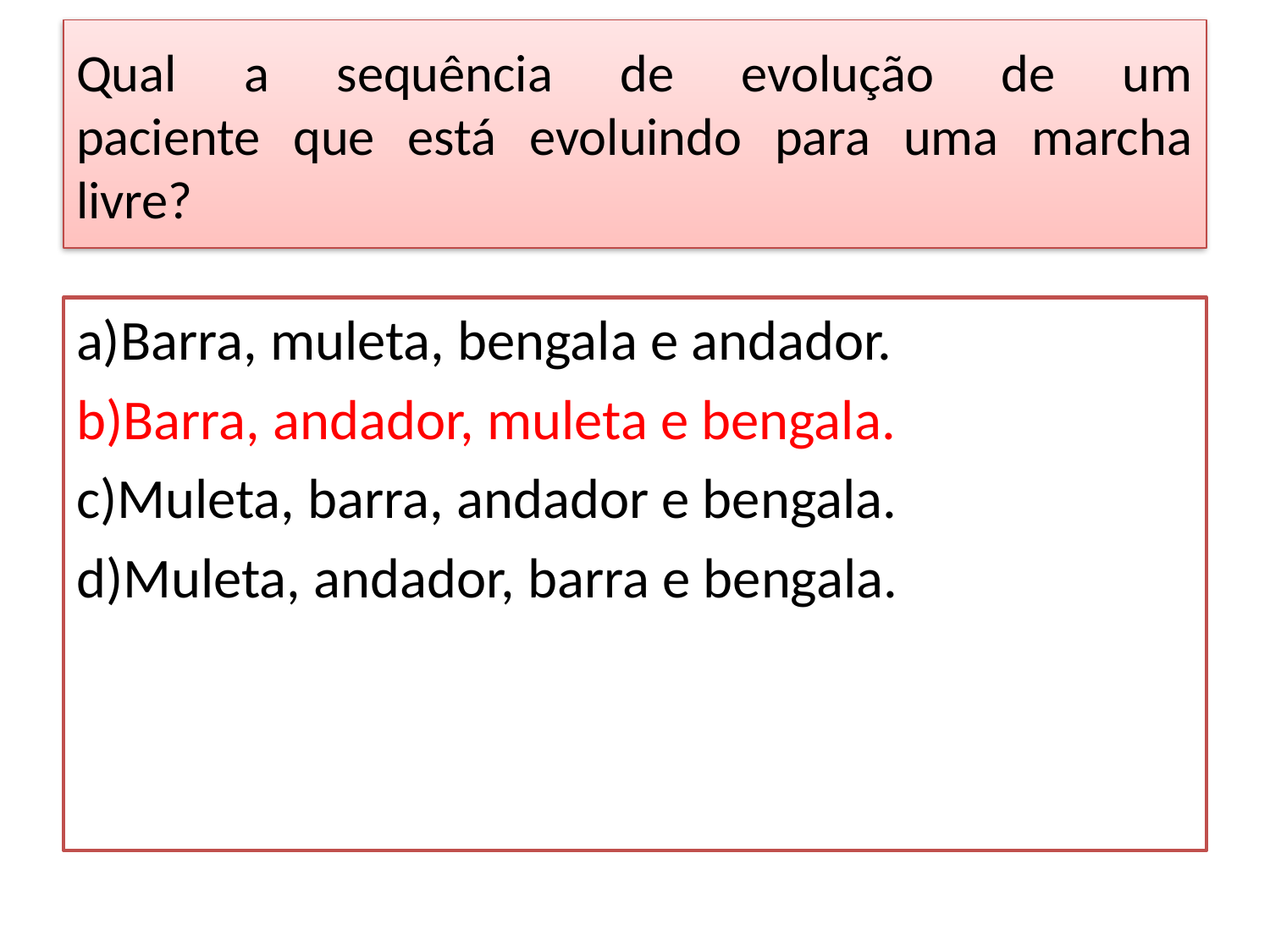

# Qual a sequência de evolução de um paciente que está evoluindo para uma marcha livre?
a)Barra, muleta, bengala e andador.
b)Barra, andador, muleta e bengala.
c)Muleta, barra, andador e bengala.
d)Muleta, andador, barra e bengala.